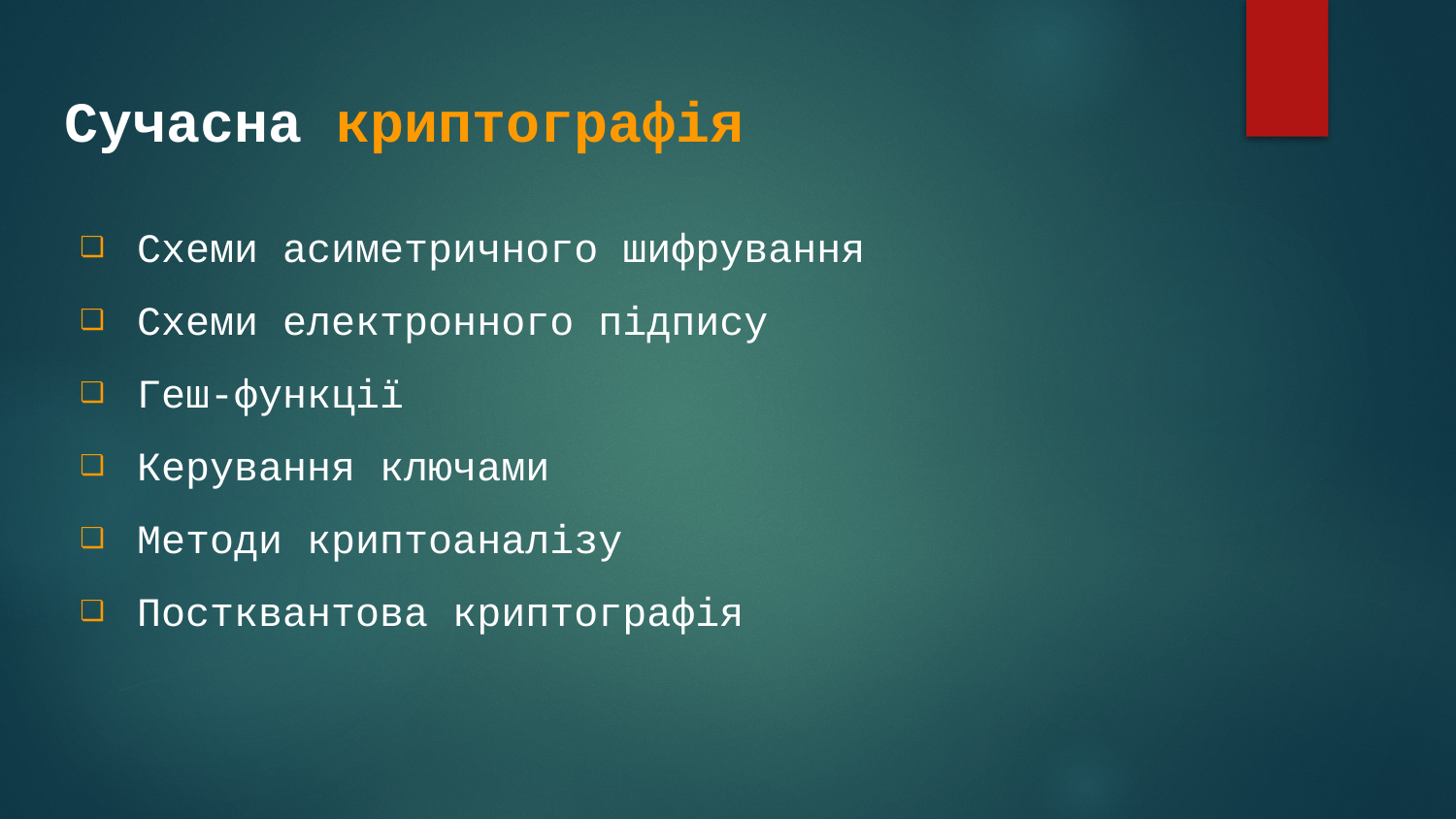

Сучасна криптографія

Схеми асиметричного шифрування
Схеми електронного підпису
Геш-функції
Керування ключами
Методи криптоаналізу
Постквантова криптографія